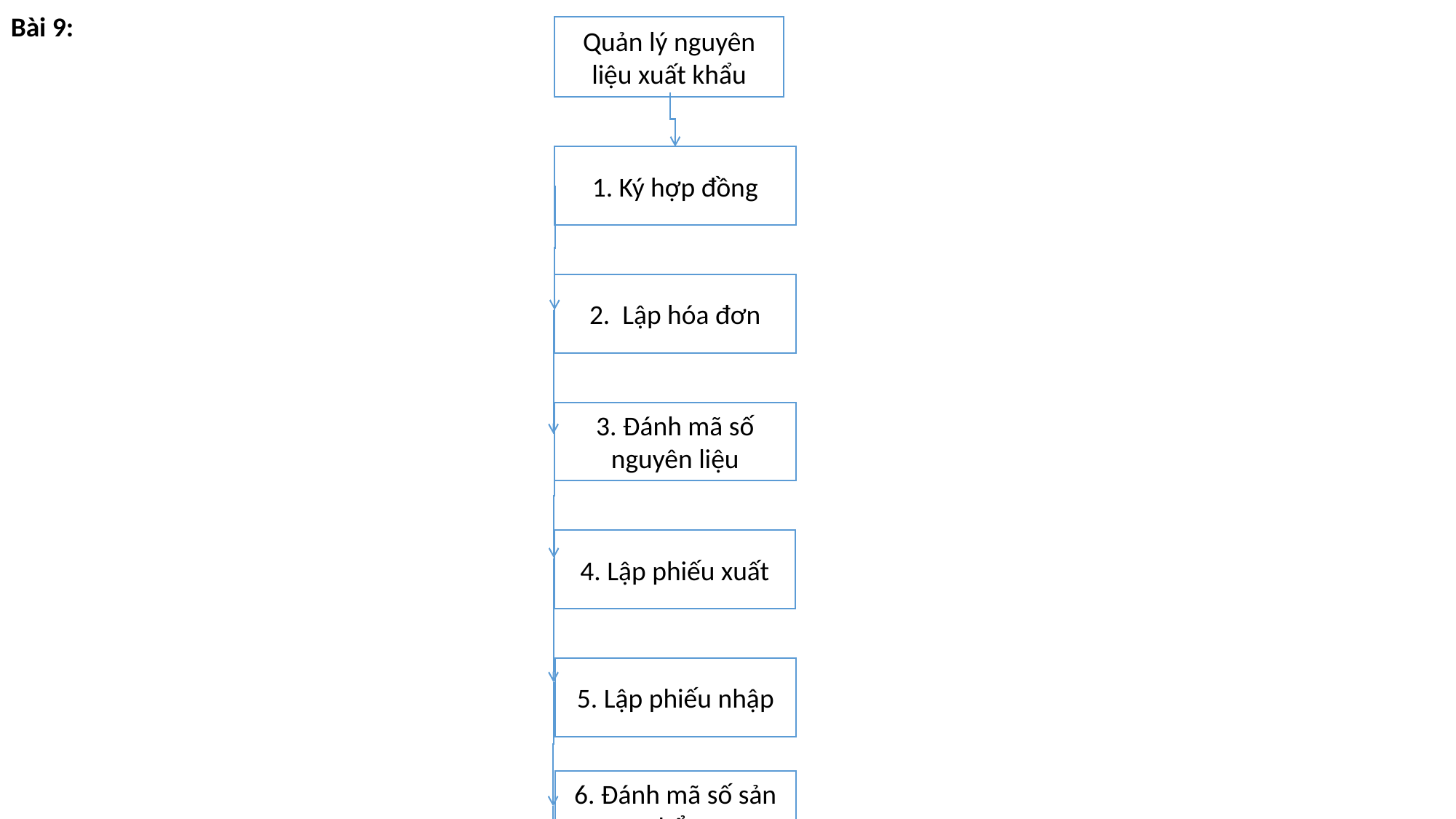

Bài 9:
Quản lý nguyên liệu xuất khẩu
1. Ký hợp đồng
2.  Lập hóa đơn
3. Đánh mã số nguyên liệu
4. Lập phiếu xuất
5. Lập phiếu nhập
6. Đánh mã số sản phẩm
7. Lập hóa đơn